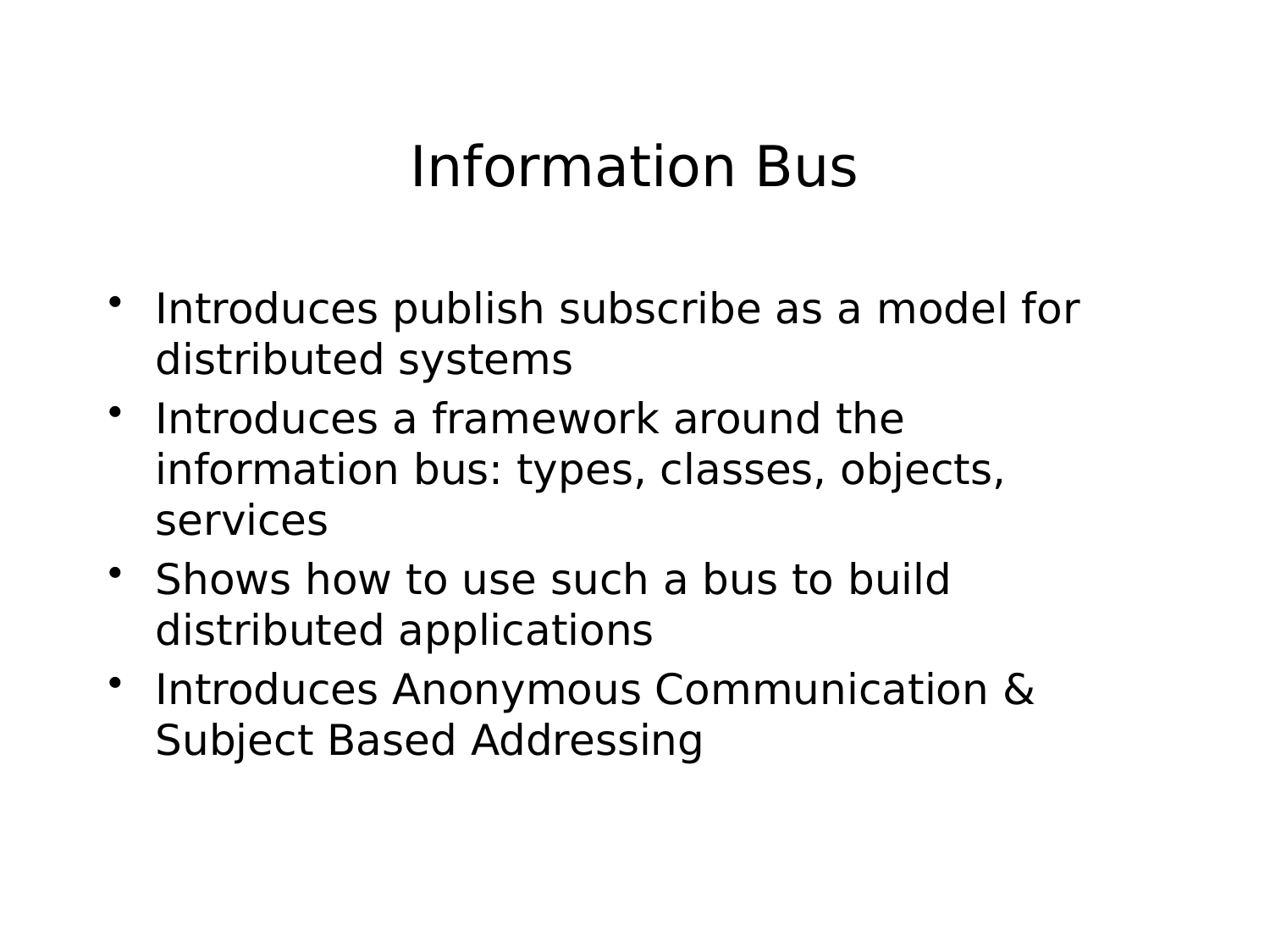

# Information Bus
Introduces publish subscribe as a model for  distributed systems
Introduces a framework around the information bus: types, classes, objects, services
Shows how to use such a bus to build distributed applications
Introduces Anonymous Communication & Subject Based Addressing